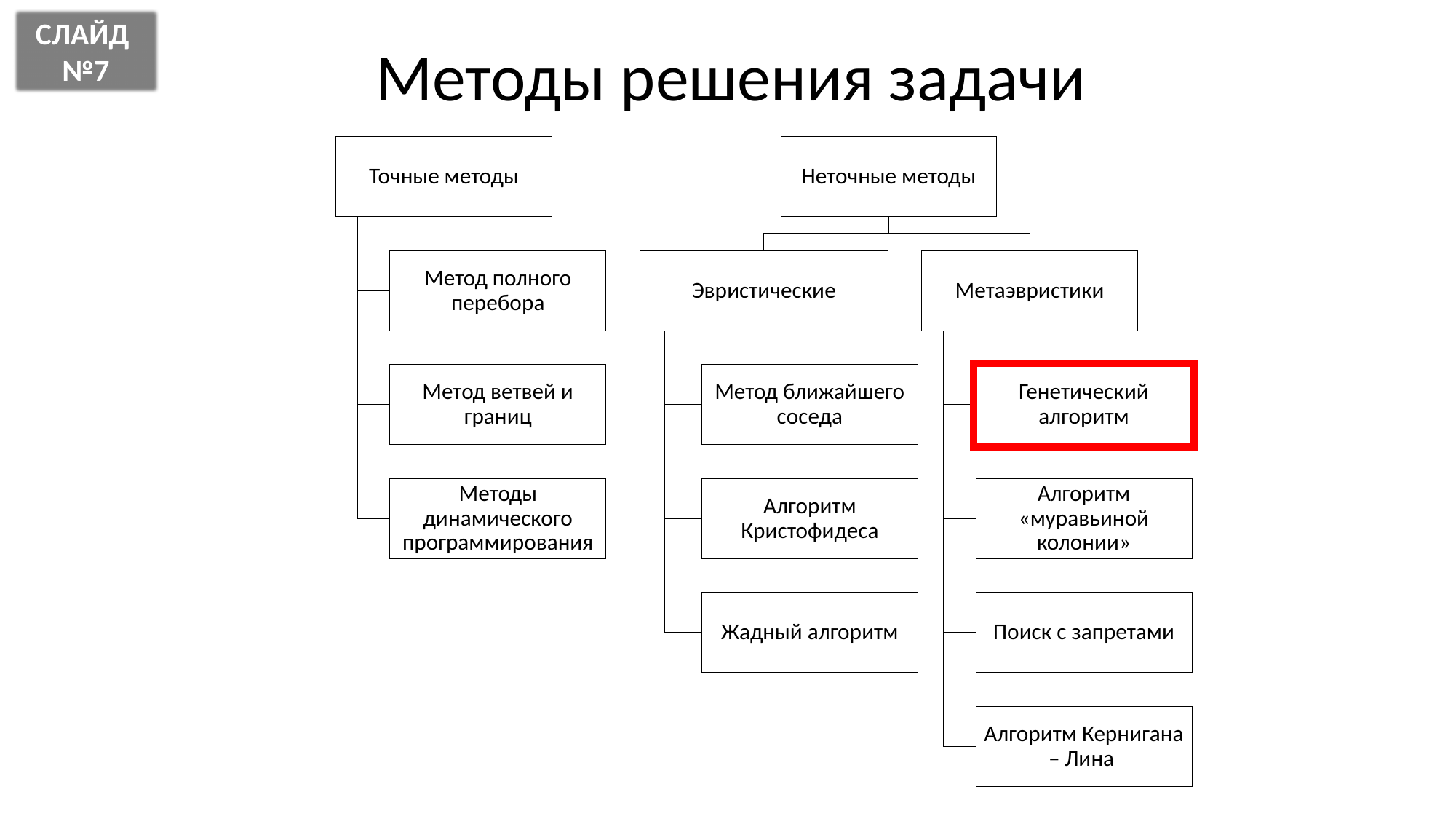

# Методы решения задачи
СЛАЙД
№7
Точные методы
Метод полного перебора
Метод ветвей и границ
Методы динамического программирования
Неточные методы
Эвристические
Метод ближайшего соседа
Алгоритм Кристофидеса
Жадный алгоритм
Метаэвристики
Генетический алгоритм
Алгоритм «муравьиной колонии»
Поиск с запретами
Алгоритм Кернигана – Лина